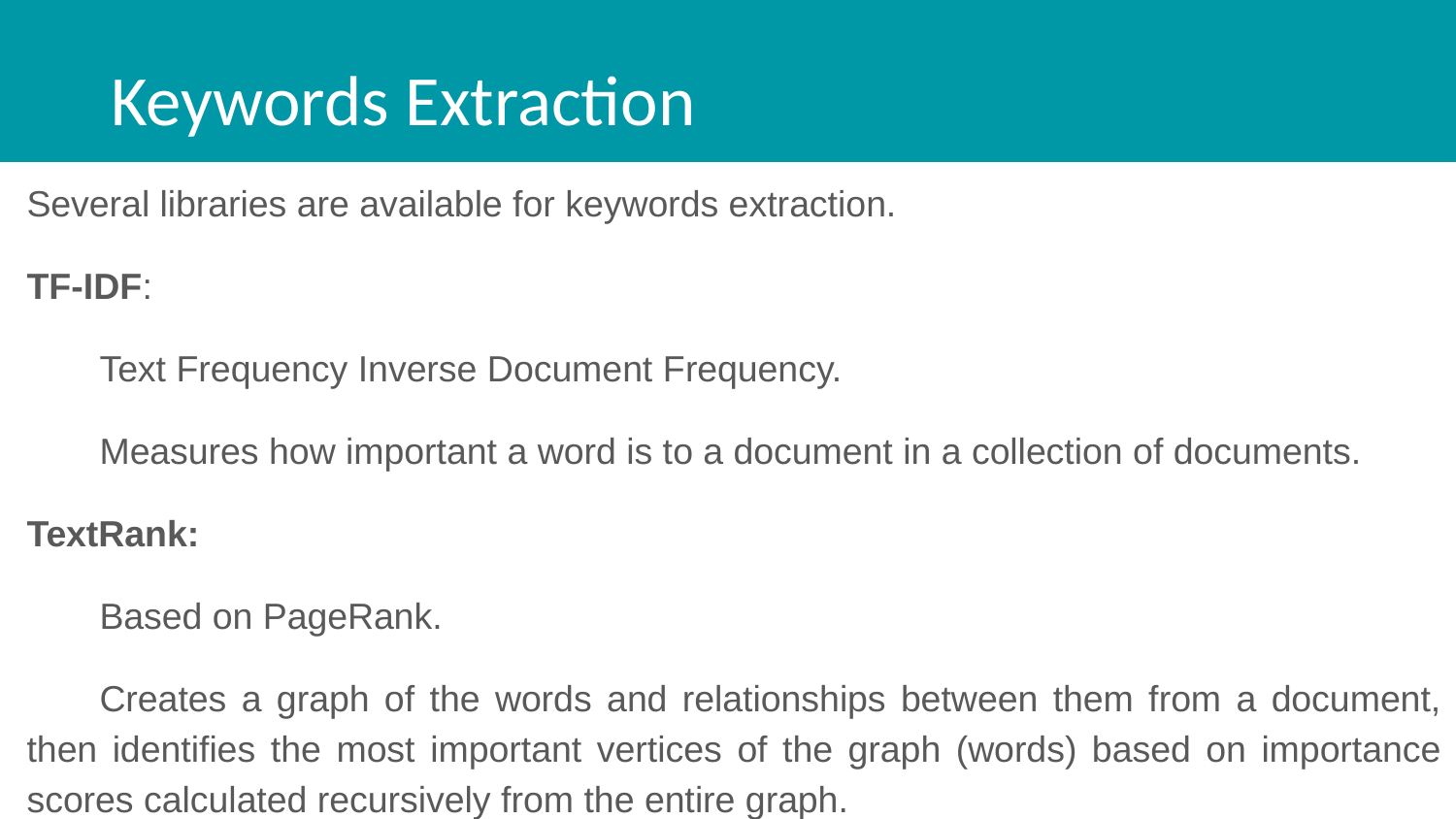

Keywords Extraction
Several libraries are available for keywords extraction.
TF-IDF:
Text Frequency Inverse Document Frequency.
Measures how important a word is to a document in a collection of documents.
TextRank:
Based on PageRank.
Creates a graph of the words and relationships between them from a document, then identifies the most important vertices of the graph (words) based on importance scores calculated recursively from the entire graph.